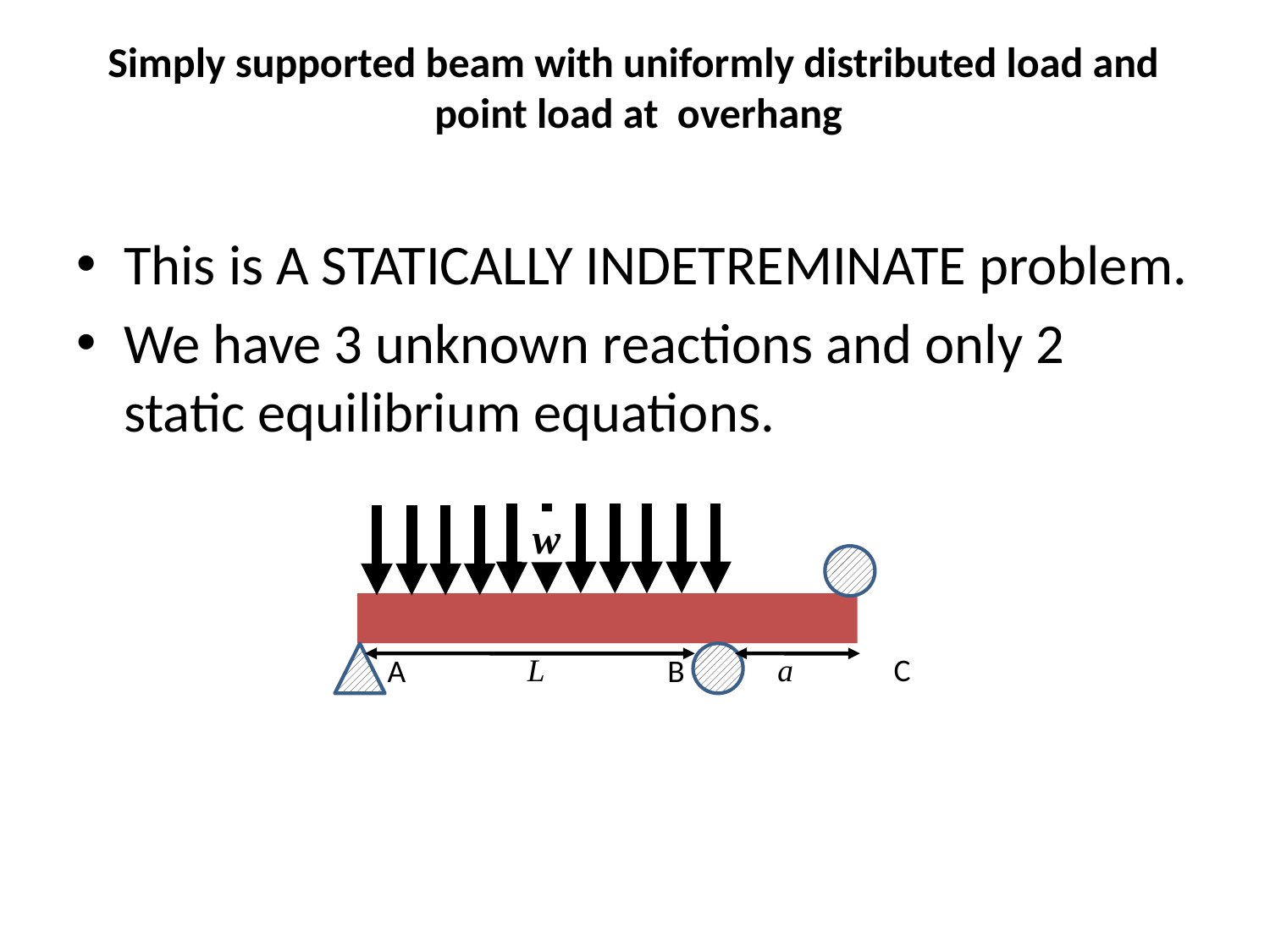

# Simply supported beam with uniformly distributed load and  point load at  overhang
This is A STATICALLY INDETREMINATE problem.
We have 3 unknown reactions and only 2 static equilibrium equations.

 w

B
A

L
a
C